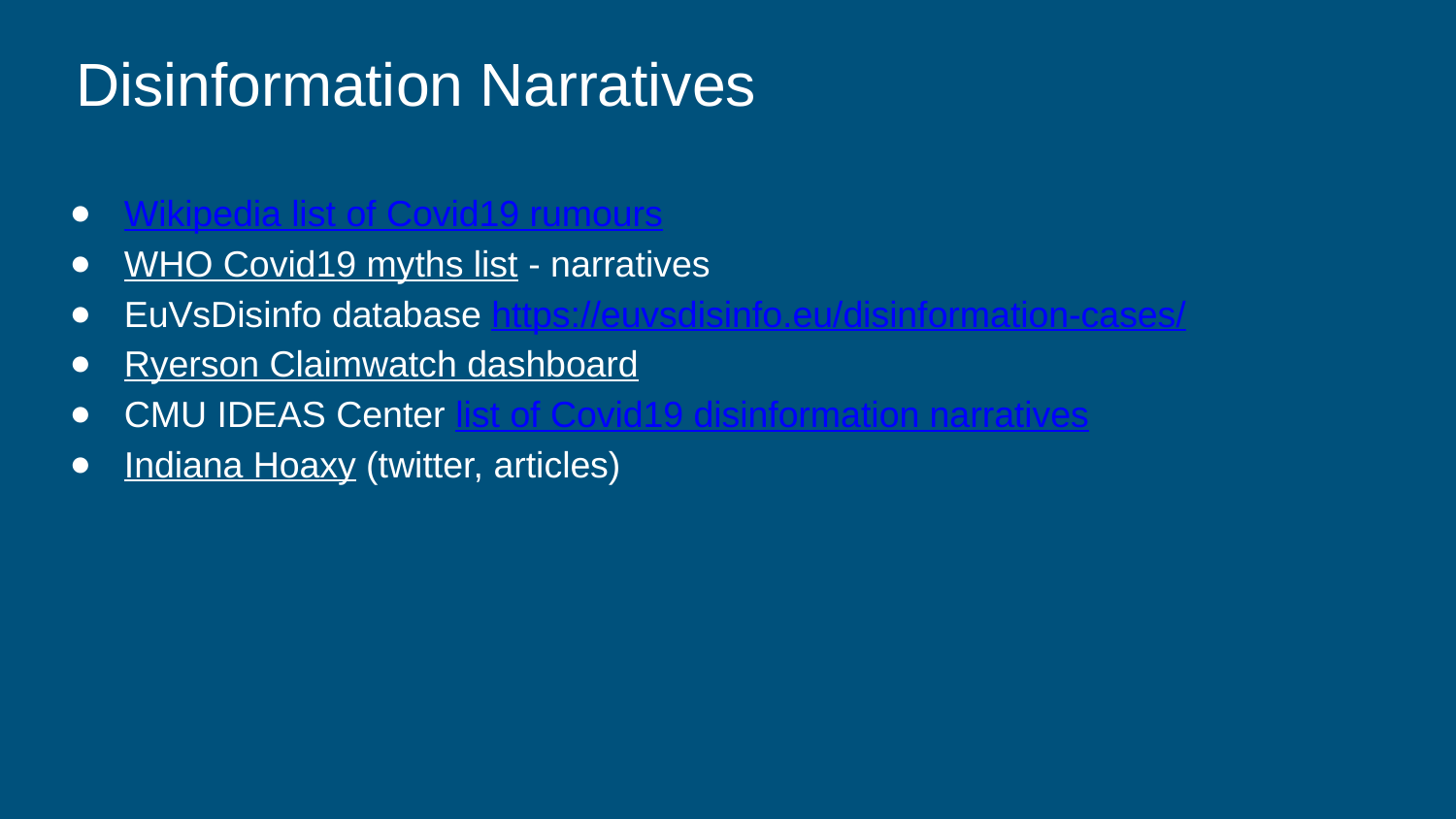

# Disinformation Narratives
Wikipedia list of Covid19 rumours
WHO Covid19 myths list - narratives
EuVsDisinfo database https://euvsdisinfo.eu/disinformation-cases/
Ryerson Claimwatch dashboard
CMU IDEAS Center list of Covid19 disinformation narratives
Indiana Hoaxy (twitter, articles)